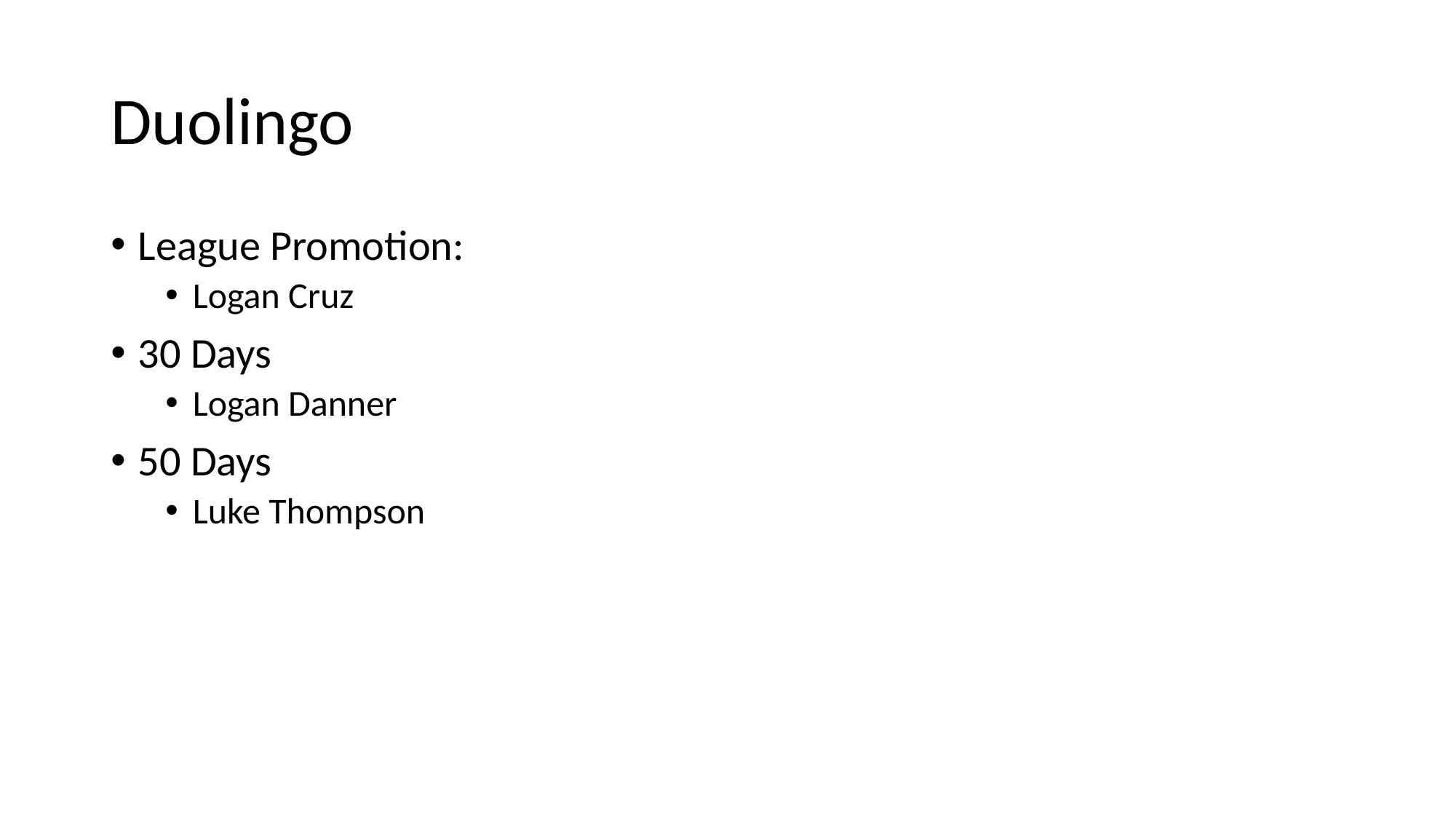

# Duolingo
League Promotion:
Logan Cruz
30 Days
Logan Danner
50 Days
Luke Thompson